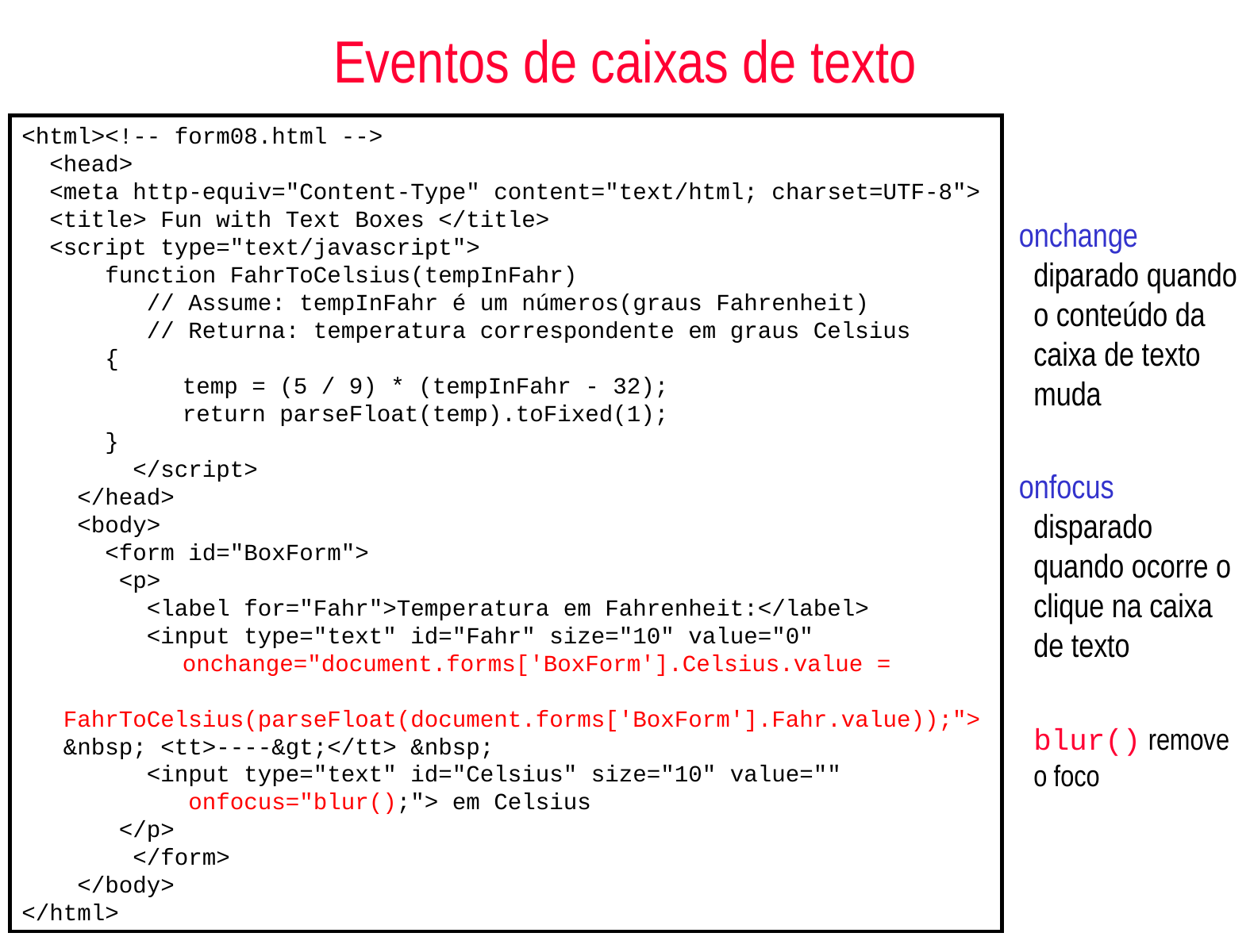

# Eventos de caixas de texto
<html><!-- form08.html -->
  <head>
  <meta http-equiv="Content-Type" content="text/html; charset=UTF-8">
  <title> Fun with Text Boxes </title>
  <script type="text/javascript">
      function FahrToCelsius(tempInFahr)
         // Assume: tempInFahr é um números(graus Fahrenheit)
         // Returna: temperatura correspondente em graus Celsius
      {
 	   temp = (5 / 9) * (tempInFahr - 32);
	   return parseFloat(temp).toFixed(1);
      }
        </script>
    </head>
    <body>
      <form id="BoxForm">
       <p>
         <label for="Fahr">Temperatura em Fahrenheit:</label>
         <input type="text" id="Fahr" size="10" value="0"
	   onchange="document.forms['BoxForm'].Celsius.value =
   FahrToCelsius(parseFloat(document.forms['BoxForm'].Fahr.value));">
   &nbsp; <tt>----&gt;</tt> &nbsp;
         <input type="text" id="Celsius" size="10" value=""
            onfocus="blur();"> em Celsius
       </p>
        </form>
    </body>
</html>
onchange diparado quando o conteúdo da caixa de texto muda

onfocus disparado quando ocorre o clique na caixa de texto

	blur() remove o foco